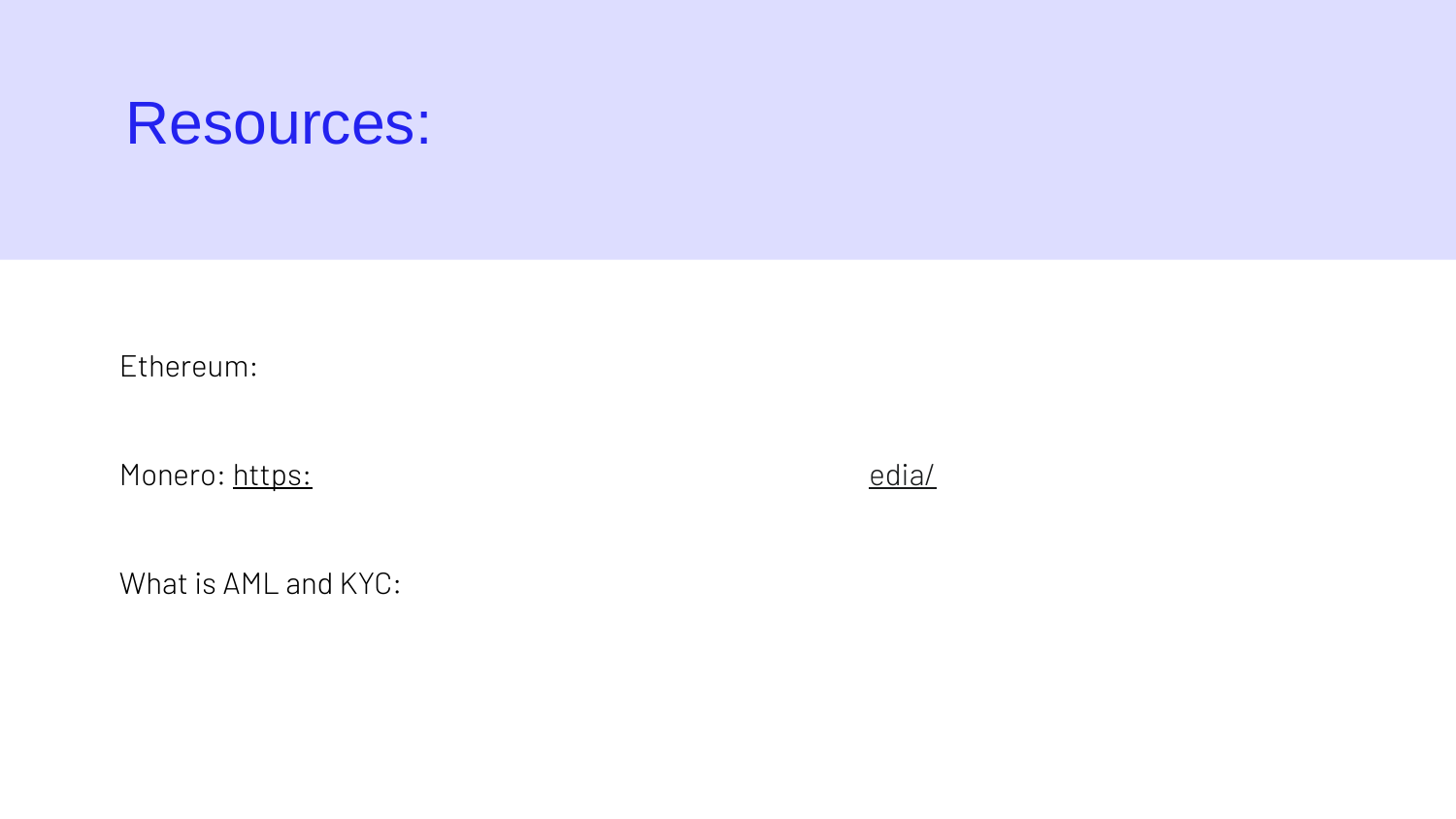

Resources:
Ethereum: https://ethereum.org/en/developers/docs/

Monero: https://www.getmonero.org/resources/moneropedia/

What is AML and KYC: https://www.investopedia.com/terms/a/aml.asp